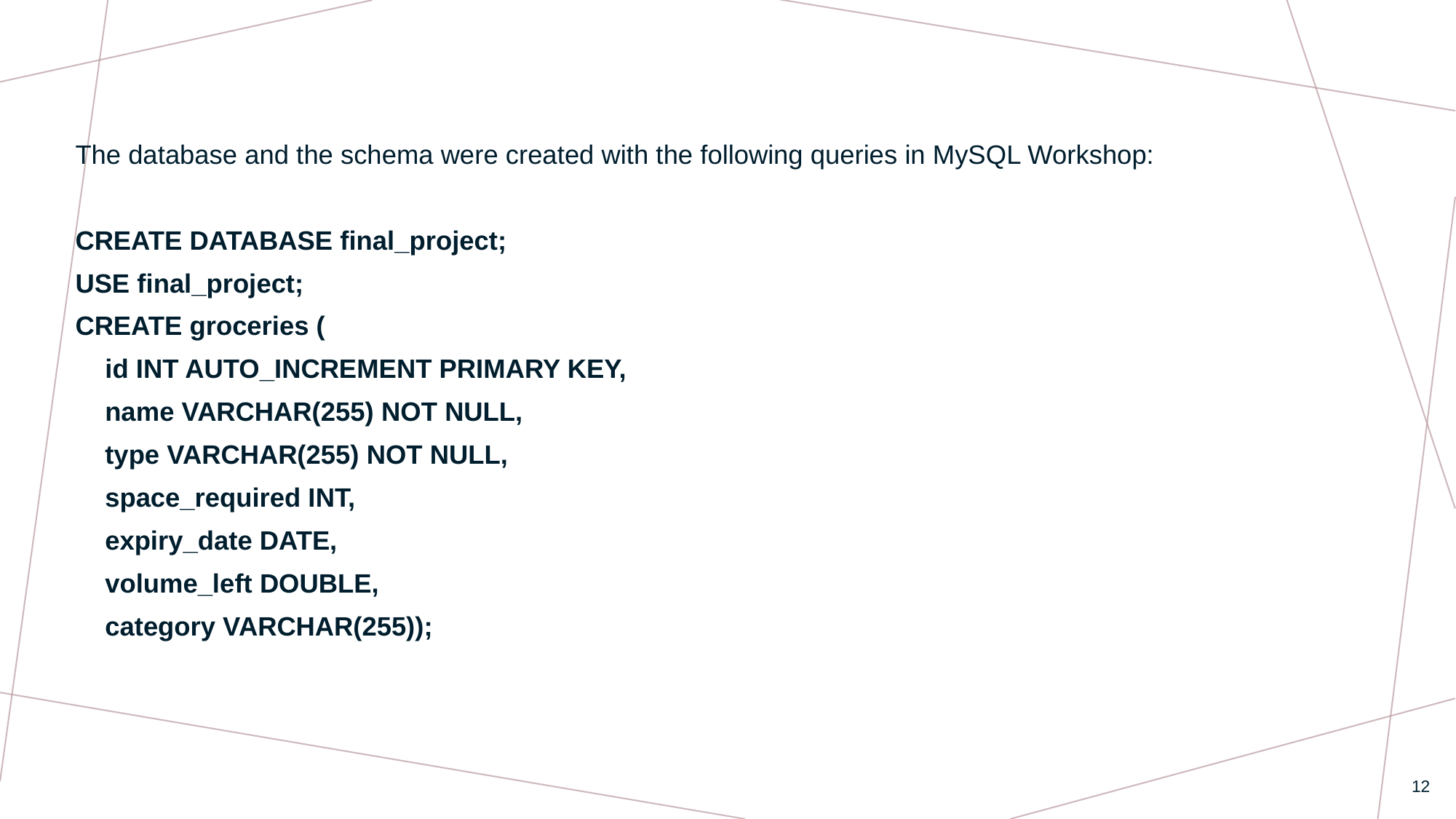

The database and the schema were created with the following queries in MySQL Workshop:

CREATE DATABASE final_project;
USE final_project;
CREATE groceries (
    id INT AUTO_INCREMENT PRIMARY KEY,
    name VARCHAR(255) NOT NULL,
    type VARCHAR(255) NOT NULL,
    space_required INT,
    expiry_date DATE,
    volume_left DOUBLE,
    category VARCHAR(255));

12